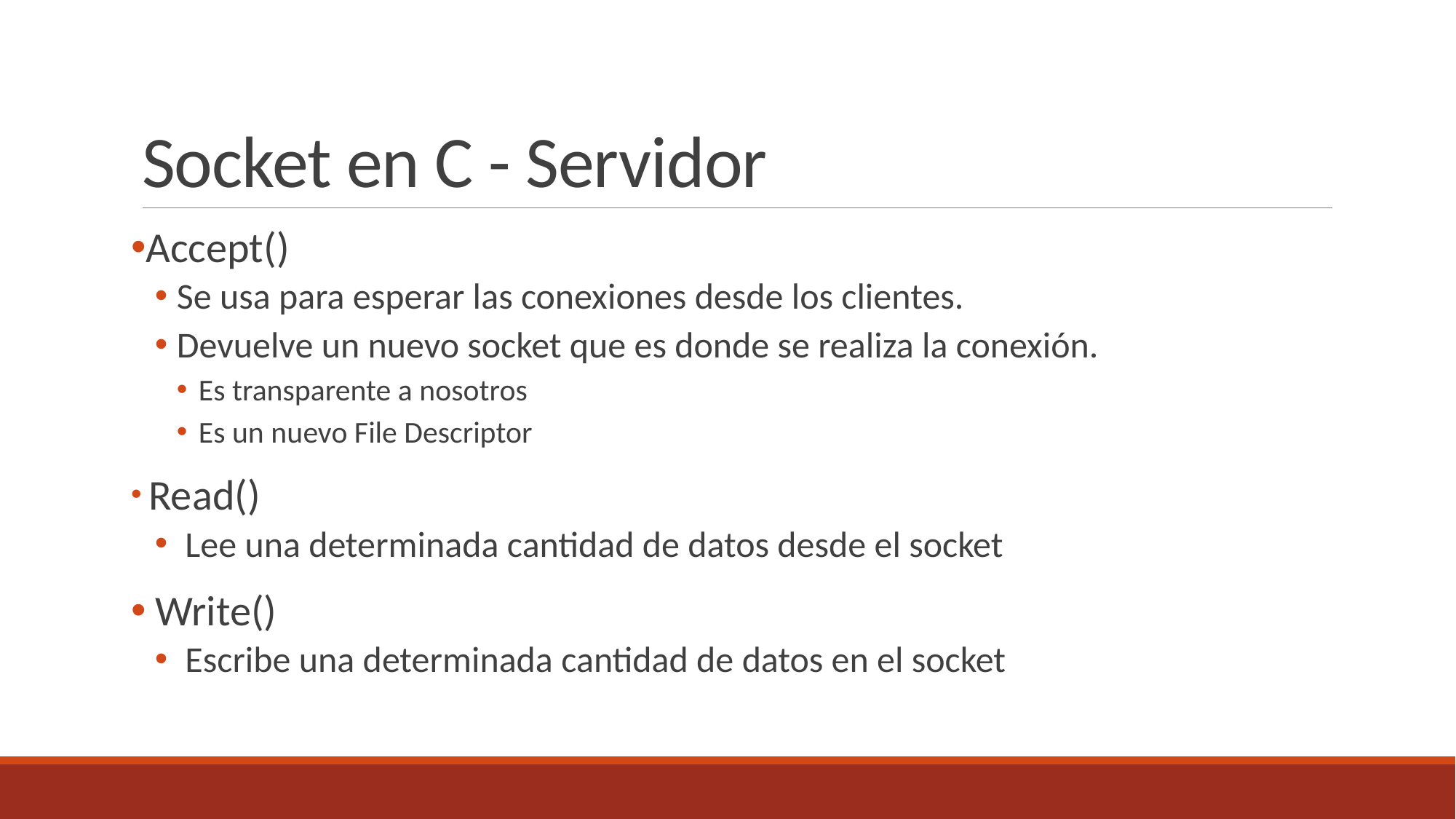

# Socket en C - Servidor
Accept()
Se usa para esperar las conexiones desde los clientes.
Devuelve un nuevo socket que es donde se realiza la conexión.
Es transparente a nosotros
Es un nuevo File Descriptor
 Read()
 Lee una determinada cantidad de datos desde el socket
 Write()
 Escribe una determinada cantidad de datos en el socket